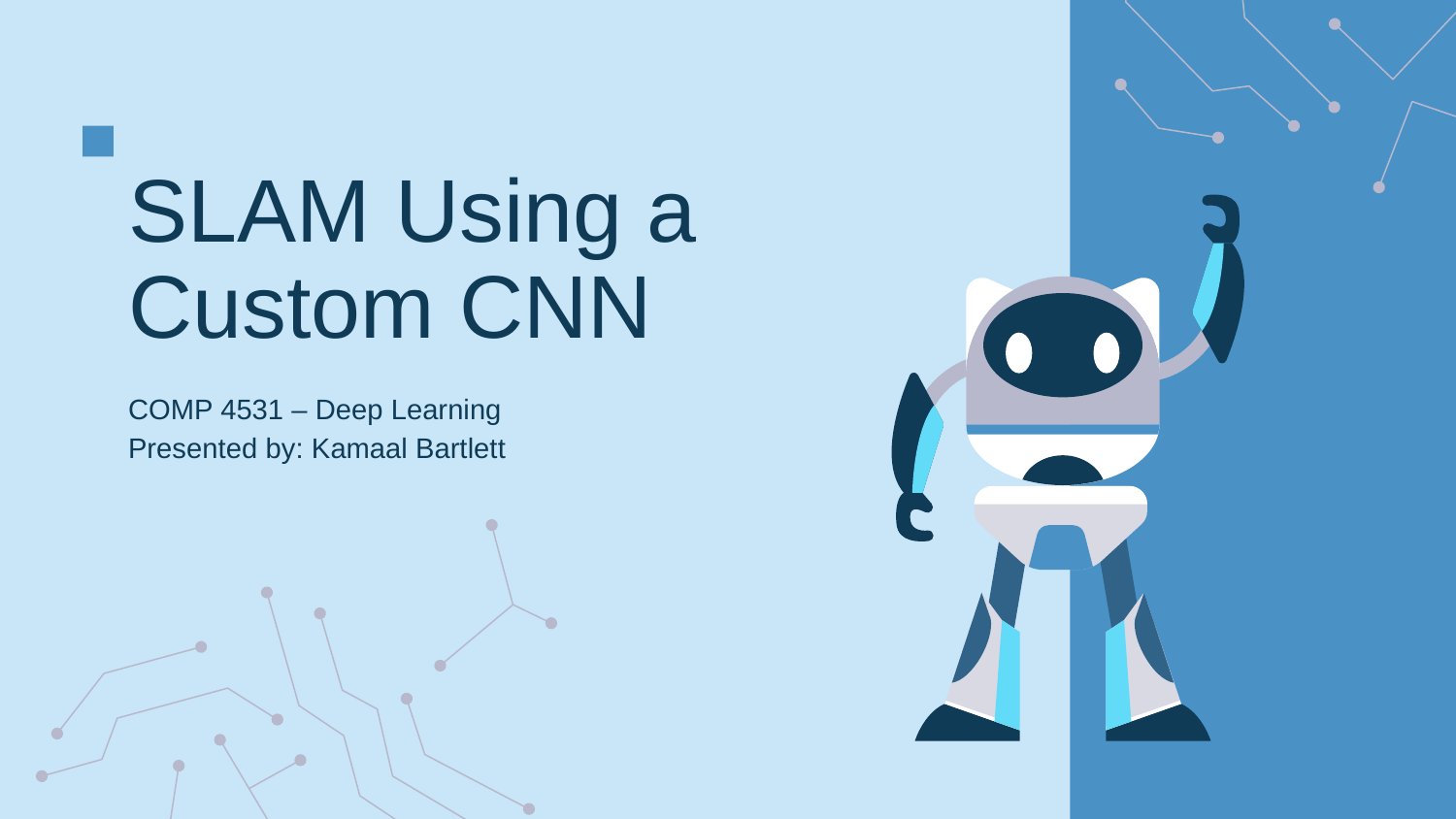

# SLAM Using a Custom CNN

COMP 4531 – Deep Learning
Presented by: Kamaal Bartlett